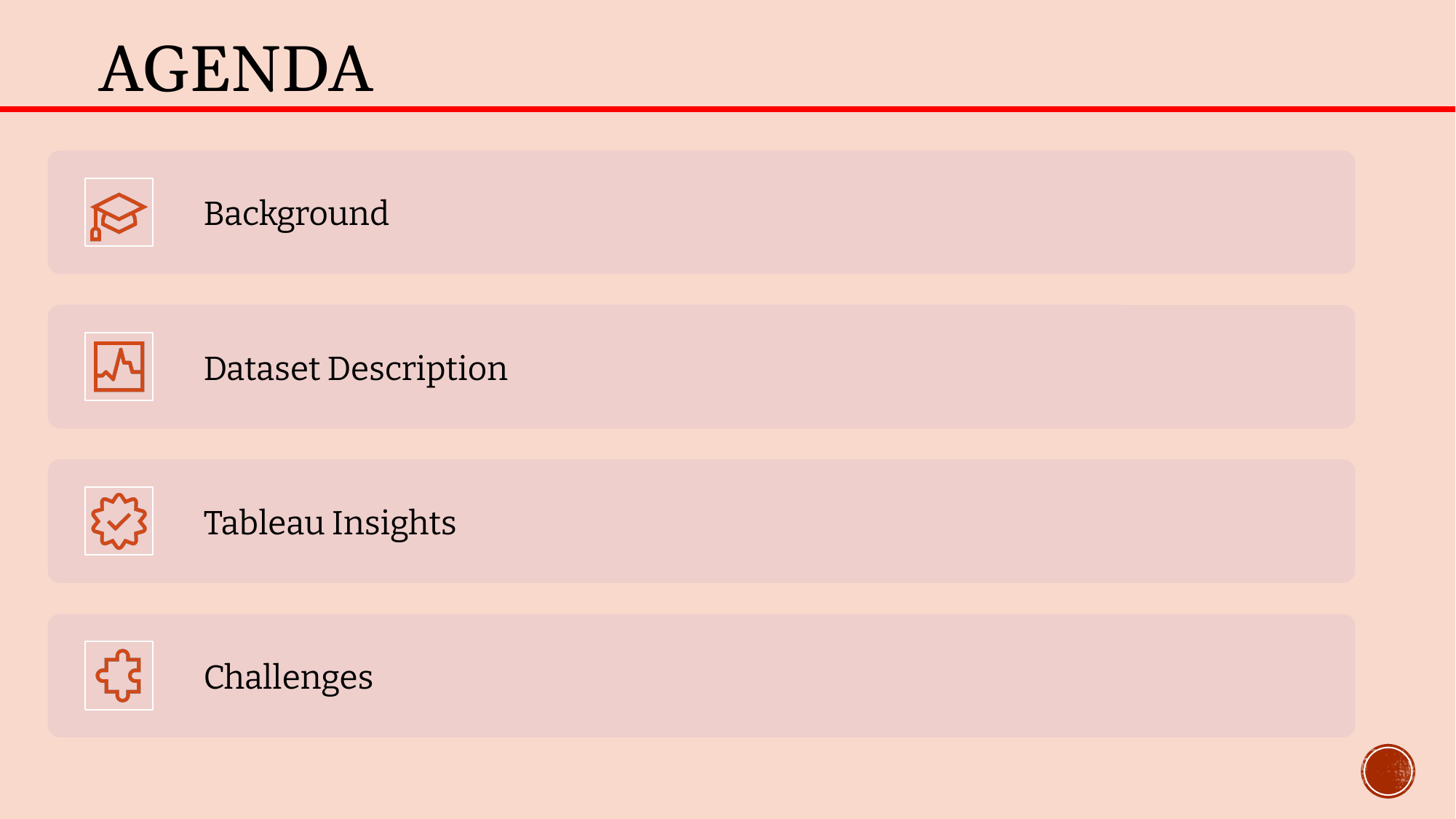

# AGENDA
Background
Dataset Description
Tableau Insights
Challenges